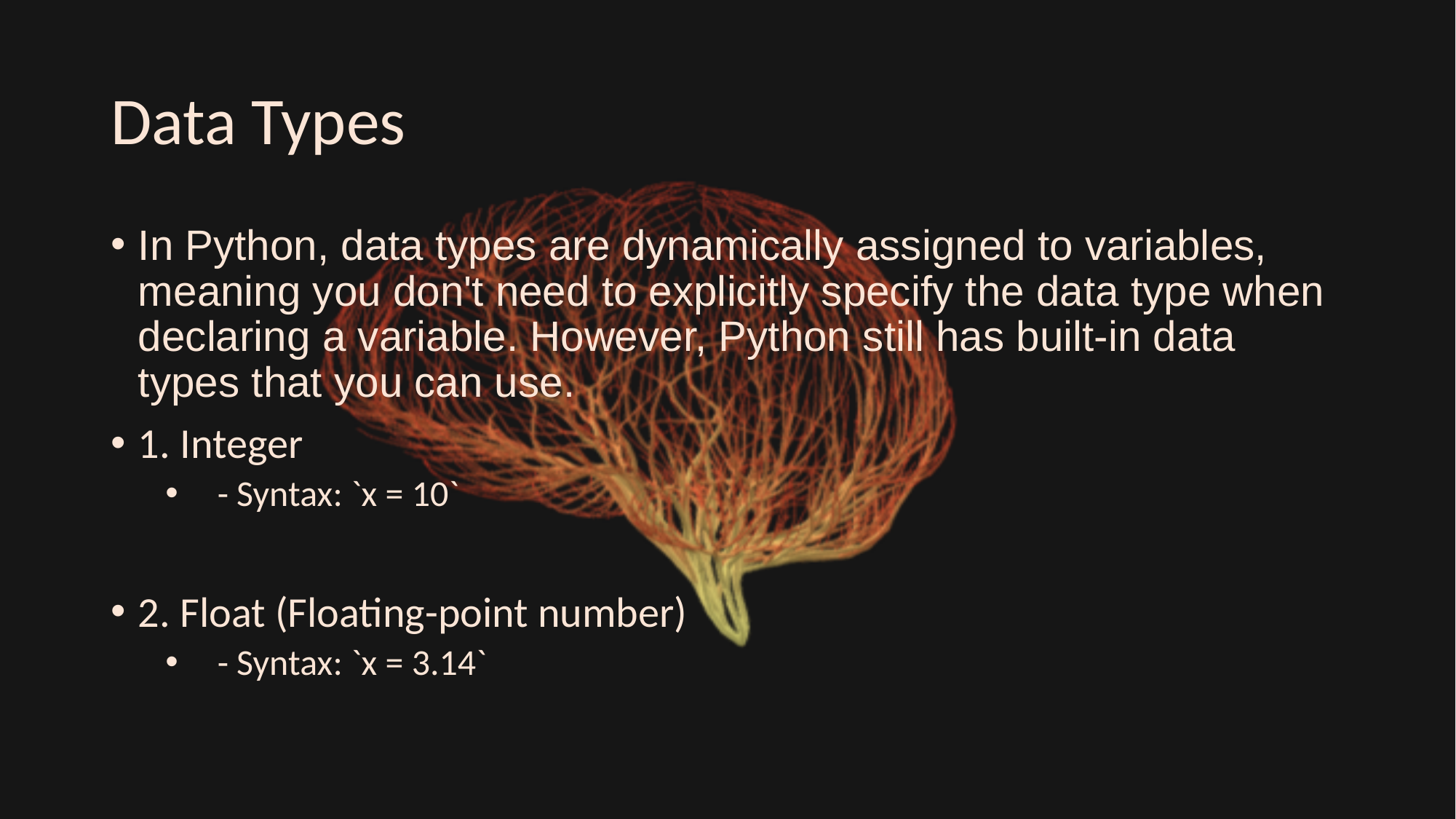

# Data Types
In Python, data types are dynamically assigned to variables, meaning you don't need to explicitly specify the data type when declaring a variable. However, Python still has built-in data types that you can use.
1. Integer
   - Syntax: `x = 10`

2. Float (Floating-point number)
   - Syntax: `x = 3.14`